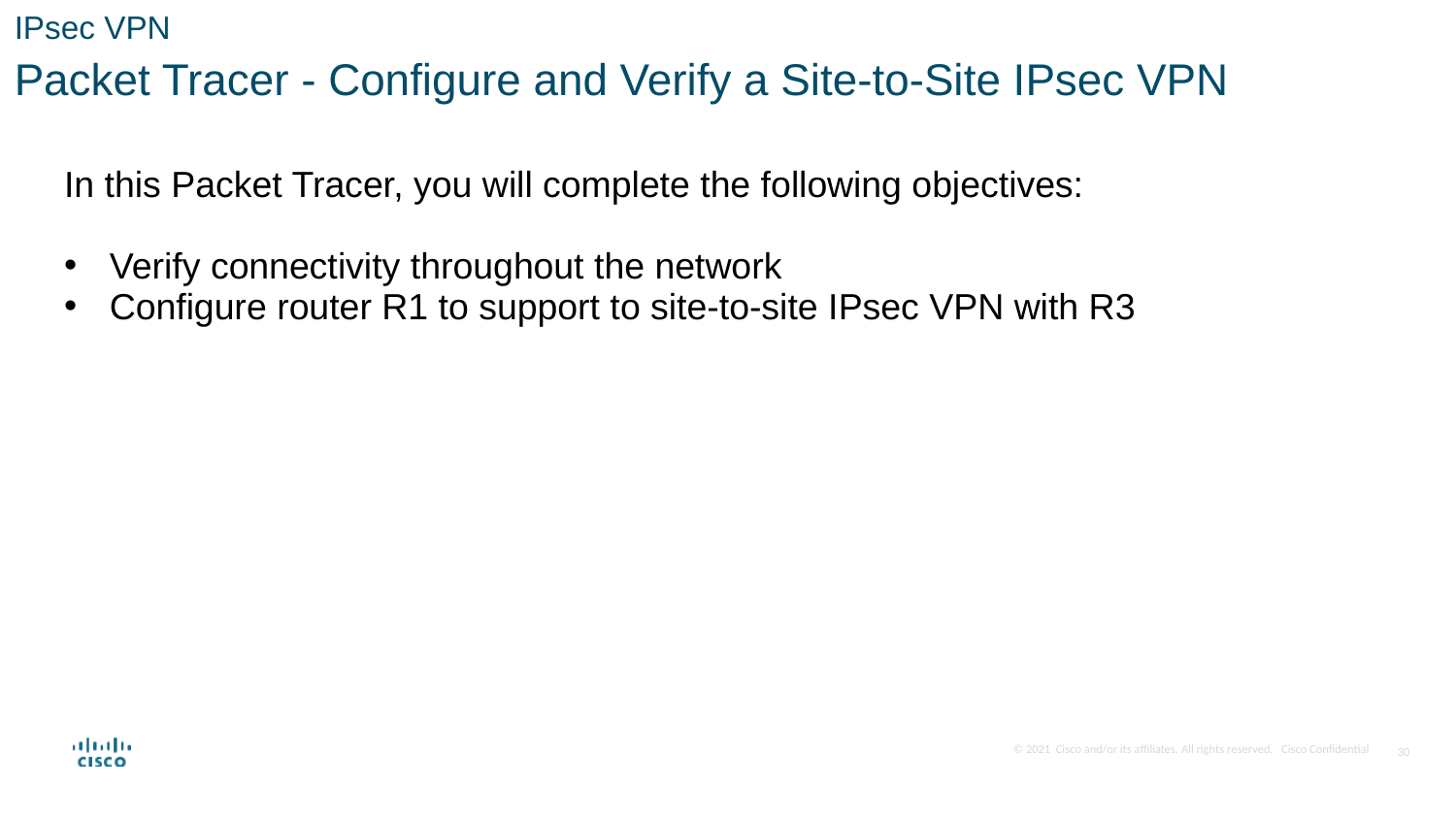

IPsec VPN
Packet Tracer - Configure and Verify a Site-to-Site IPsec VPN
In this Packet Tracer, you will complete the following objectives:

Verify connectivity throughout the network
Configure router R1 to support to site-to-site IPsec VPN with R3
30